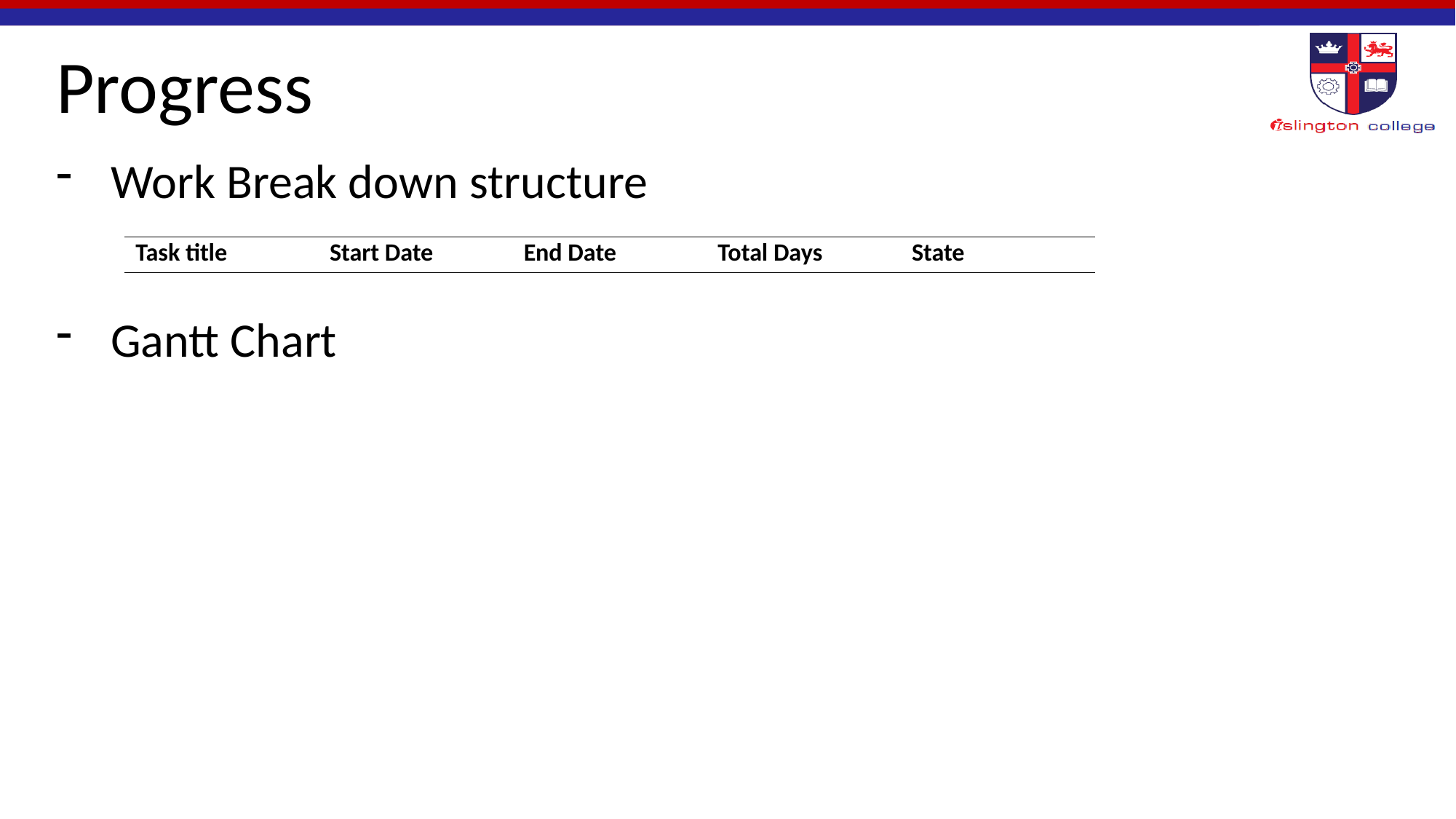

# Progress
Work Break down structure

Gantt Chart

| Task title | Start Date | End Date | Total Days | State |
| --- | --- | --- | --- | --- |